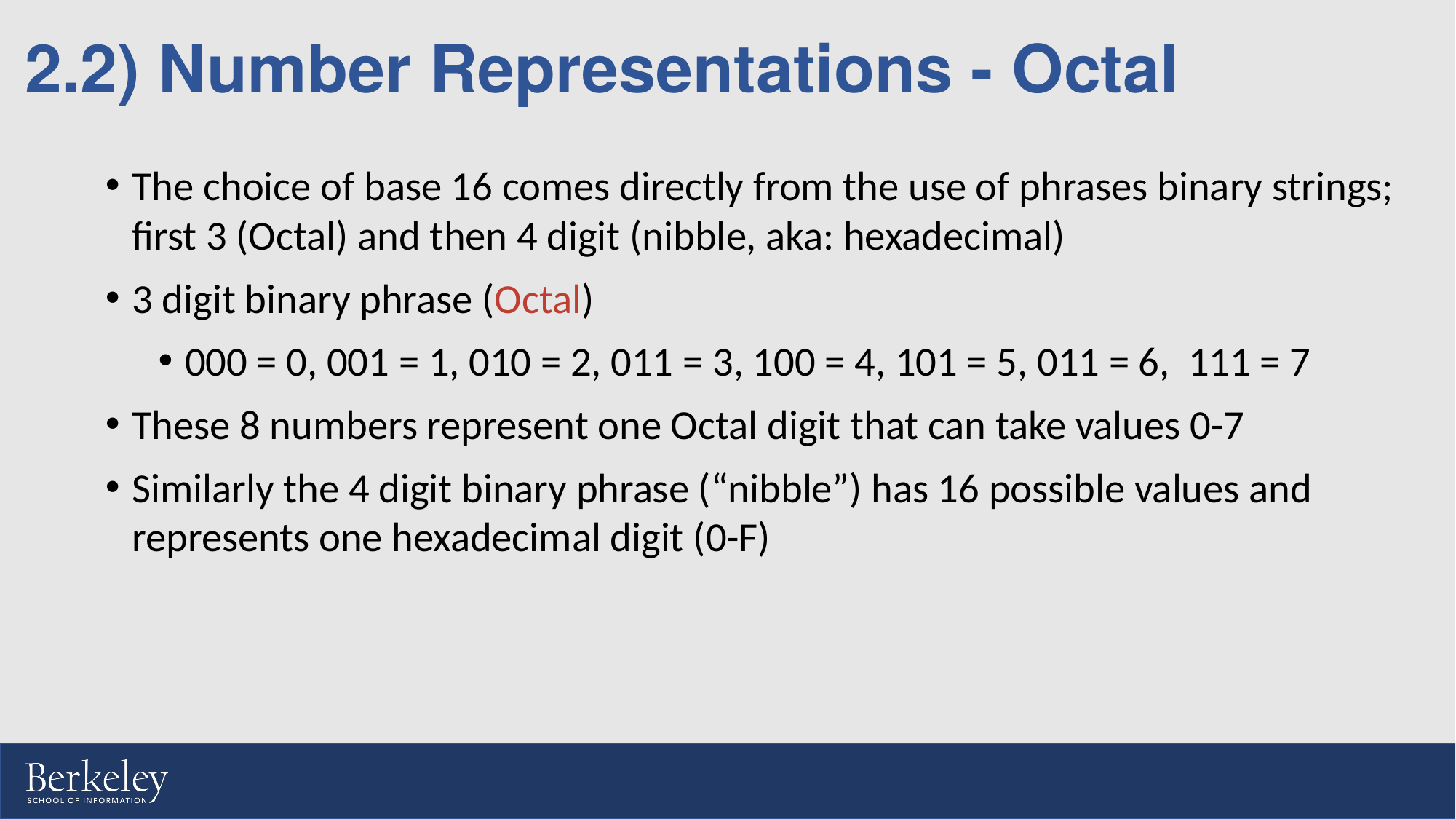

# 2.2) Number Representations - Octal
The choice of base 16 comes directly from the use of phrases binary strings; first 3 (Octal) and then 4 digit (nibble, aka: hexadecimal)
3 digit binary phrase (Octal)
000 = 0, 001 = 1, 010 = 2, 011 = 3, 100 = 4, 101 = 5, 011 = 6,  111 = 7
These 8 numbers represent one Octal digit that can take values 0-7
Similarly the 4 digit binary phrase (“nibble”) has 16 possible values and represents one hexadecimal digit (0-F)
9